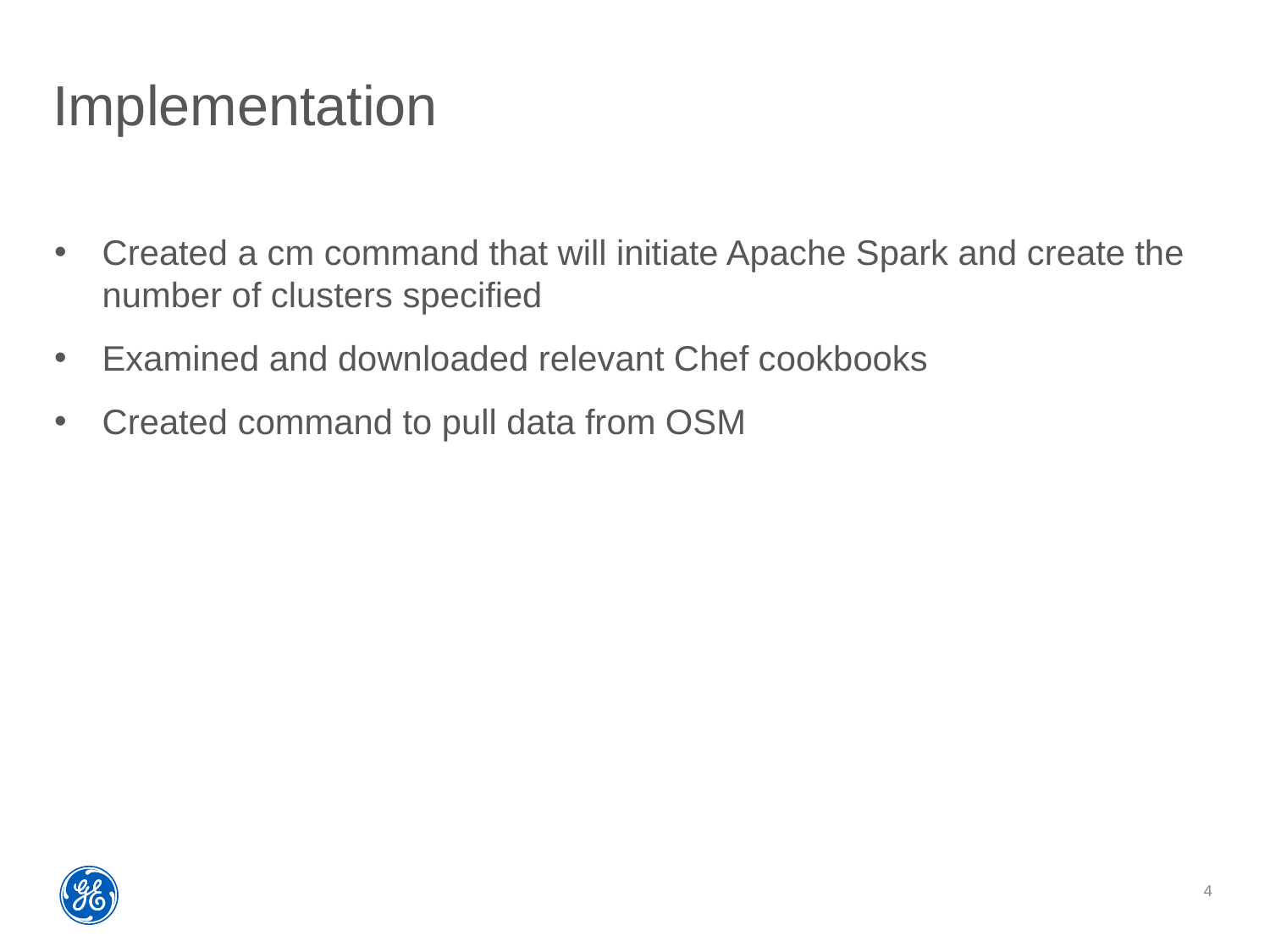

# Implementation
Created a cm command that will initiate Apache Spark and create the number of clusters specified
Examined and downloaded relevant Chef cookbooks
Created command to pull data from OSM
4